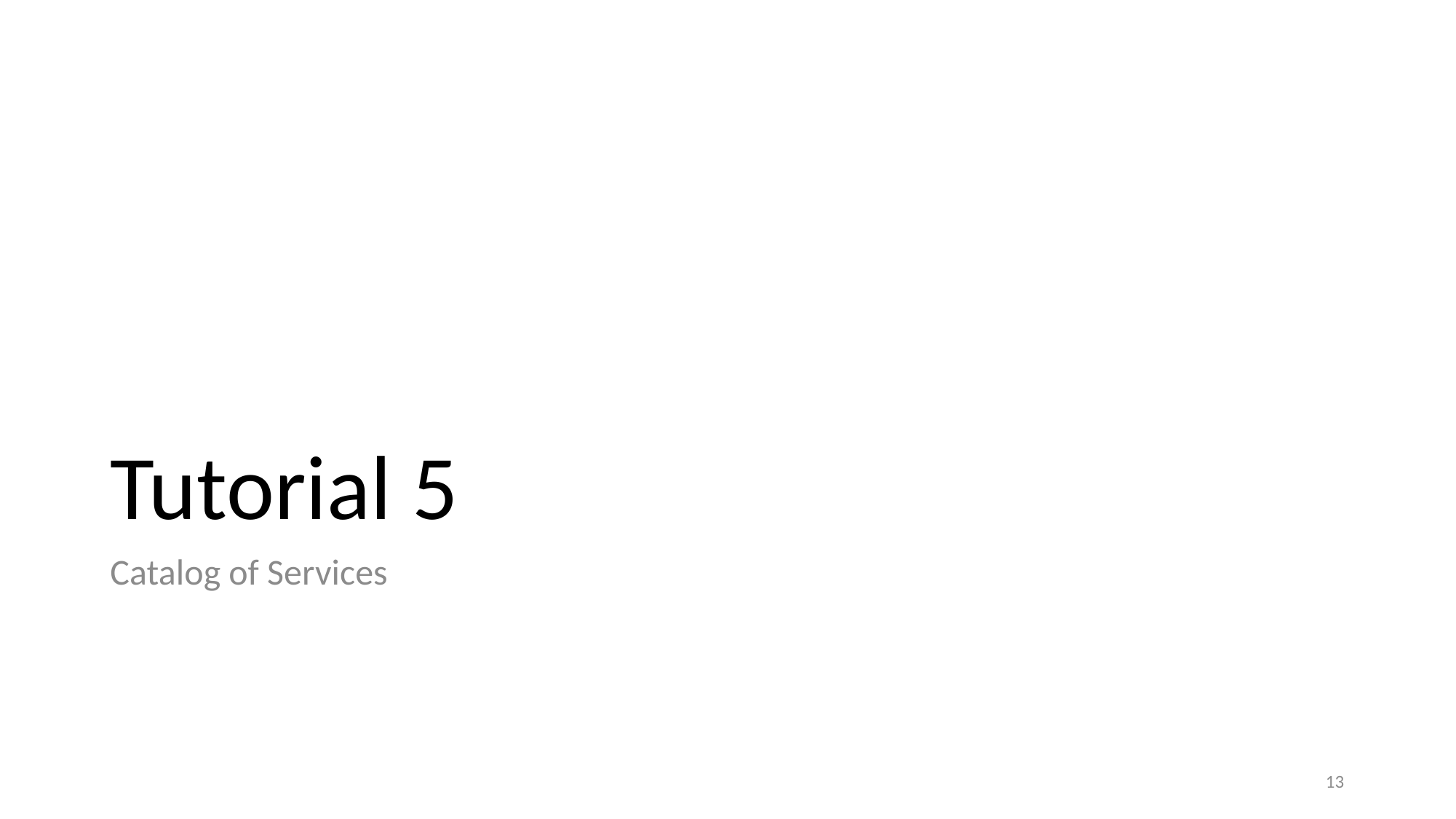

# Tutorial 5
Catalog of Services
13